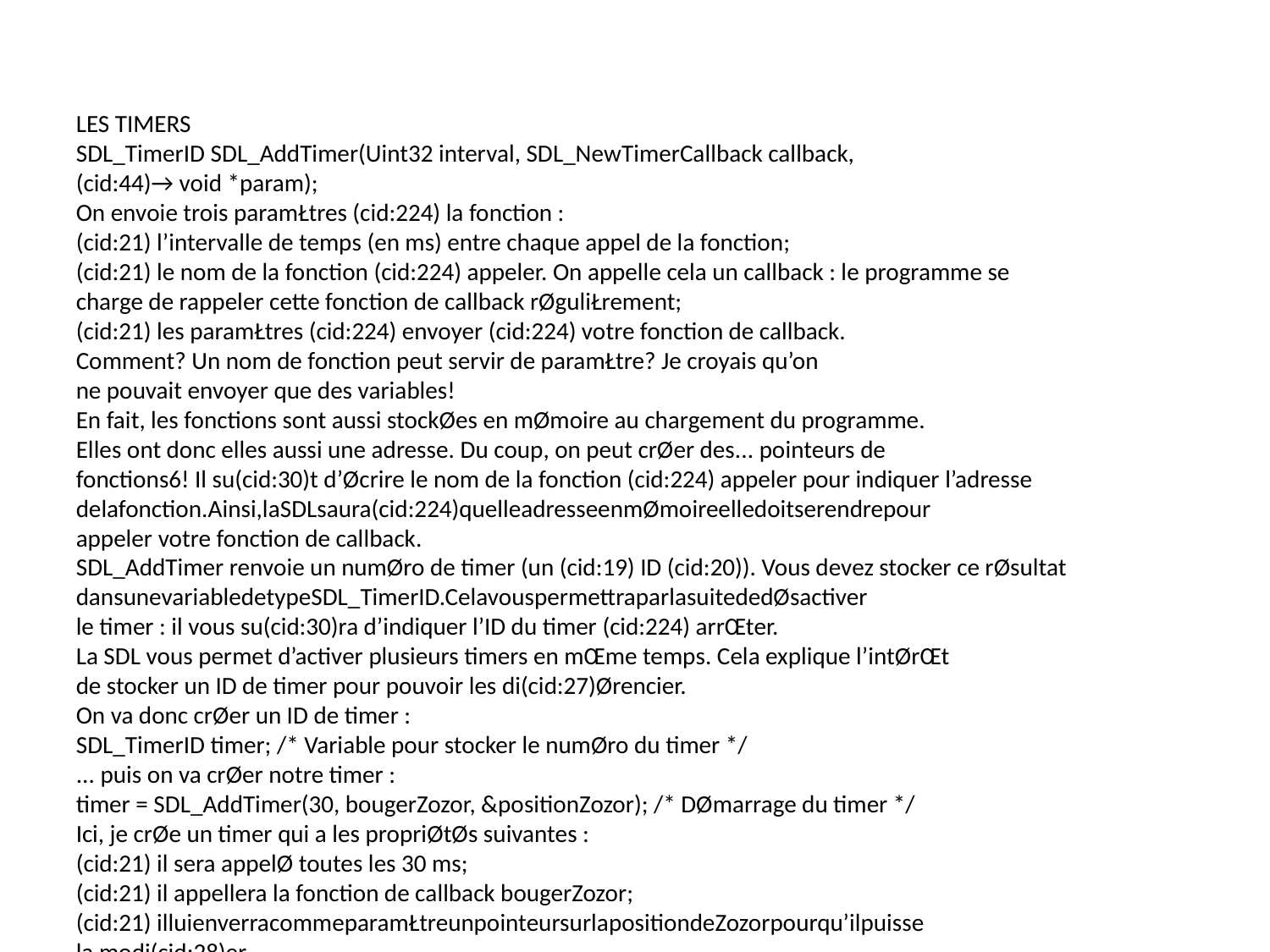

LES TIMERS
SDL_TimerID SDL_AddTimer(Uint32 interval, SDL_NewTimerCallback callback,
(cid:44)→ void *param);
On envoie trois paramŁtres (cid:224) la fonction :
(cid:21) l’intervalle de temps (en ms) entre chaque appel de la fonction;
(cid:21) le nom de la fonction (cid:224) appeler. On appelle cela un callback : le programme se
charge de rappeler cette fonction de callback rØguliŁrement;
(cid:21) les paramŁtres (cid:224) envoyer (cid:224) votre fonction de callback.
Comment? Un nom de fonction peut servir de paramŁtre? Je croyais qu’on
ne pouvait envoyer que des variables!
En fait, les fonctions sont aussi stockØes en mØmoire au chargement du programme.
Elles ont donc elles aussi une adresse. Du coup, on peut crØer des... pointeurs de
fonctions6! Il su(cid:30)t d’Øcrire le nom de la fonction (cid:224) appeler pour indiquer l’adresse
delafonction.Ainsi,laSDLsaura(cid:224)quelleadresseenmØmoireelledoitserendrepour
appeler votre fonction de callback.
SDL_AddTimer renvoie un numØro de timer (un (cid:19) ID (cid:20)). Vous devez stocker ce rØsultat
dansunevariabledetypeSDL_TimerID.CelavouspermettraparlasuitededØsactiver
le timer : il vous su(cid:30)ra d’indiquer l’ID du timer (cid:224) arrŒter.
La SDL vous permet d’activer plusieurs timers en mŒme temps. Cela explique l’intØrŒt
de stocker un ID de timer pour pouvoir les di(cid:27)Ørencier.
On va donc crØer un ID de timer :
SDL_TimerID timer; /* Variable pour stocker le numØro du timer */
... puis on va crØer notre timer :
timer = SDL_AddTimer(30, bougerZozor, &positionZozor); /* DØmarrage du timer */
Ici, je crØe un timer qui a les propriØtØs suivantes :
(cid:21) il sera appelØ toutes les 30 ms;
(cid:21) il appellera la fonction de callback bougerZozor;
(cid:21) illuienverracommeparamŁtreunpointeursurlapositiondeZozorpourqu’ilpuisse
la modi(cid:28)er.
Vous l’aurez compris : le r(cid:244)le de la fonction bougerZozor sera de changer la position
de Zozor toutes les 30 ms.
quiexistetoujourspourdesraisonsdecompatibilitØ.Aujourd’hui,sionveutbienfaireleschoses,on
nousrecommandedoncd’utiliserSDL_AddTimer.
6. Si vous souhaitez en savoir plus sur les pointeurs de fonctions, je vous invite (cid:224) lire le tutoriel
rØdigØparmlegsurleSiteduZØroquitraitedecesujet(codeweb:199183).
421